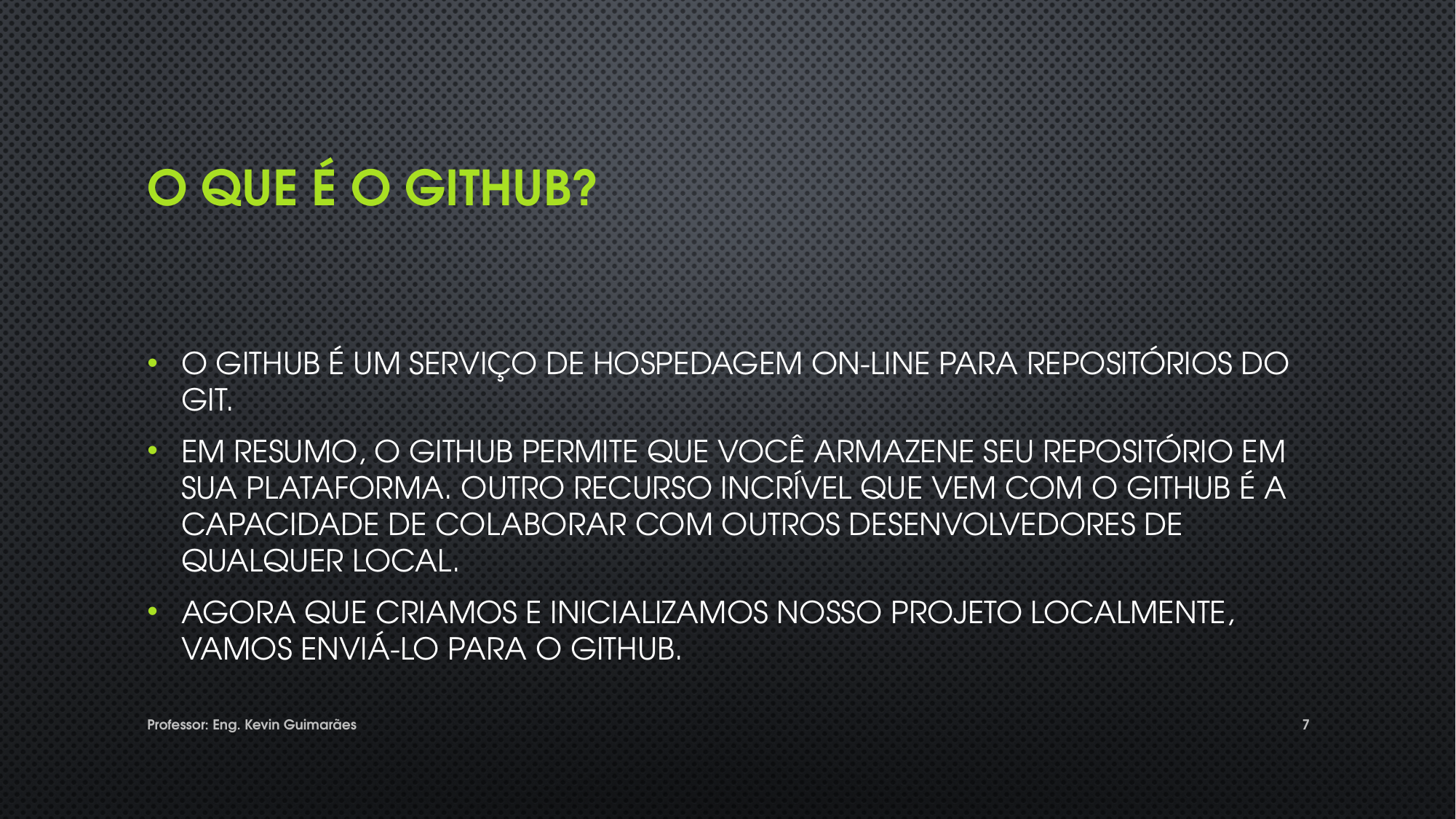

# O que é o GitHub?
O GitHub é um serviço de hospedagem on-line para repositórios do Git.
Em resumo, o GitHub permite que você armazene seu repositório em sua plataforma. Outro recurso incrível que vem com o GitHub é a capacidade de colaborar com outros desenvolvedores de qualquer local.
Agora que criamos e inicializamos nosso projeto localmente, vamos enviá-lo para o GitHub.
Professor: Eng. Kevin Guimarães
7